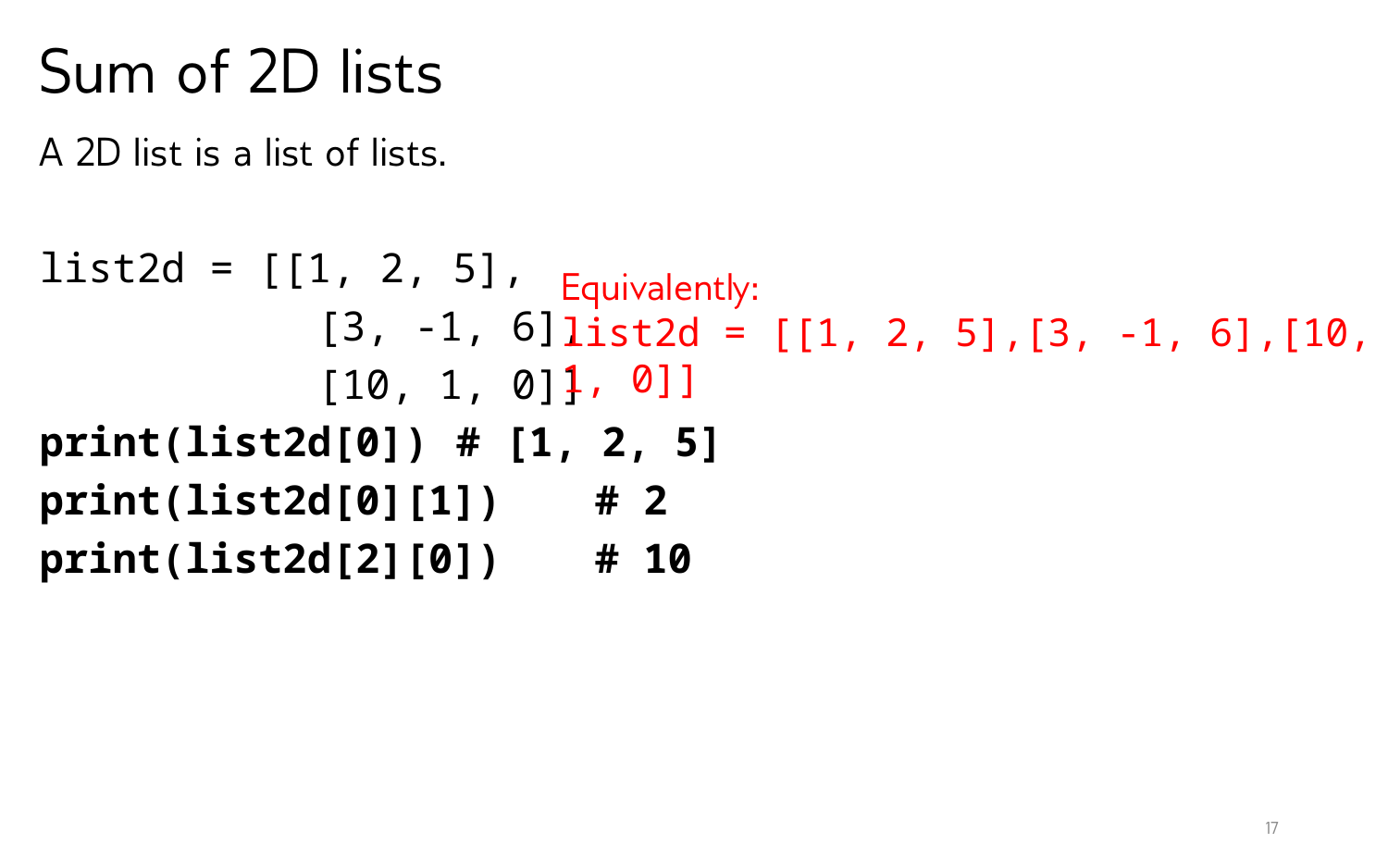

# Sum of 2D lists
A 2D list is a list of lists.

list2d = [[1, 2, 5],
		[3, -1, 6],
		[10, 1, 0]]
print(list2d[0])	# [1, 2, 5]
print(list2d[0][1])	# 2
print(list2d[2][0])	# 10

Equivalently:
list2d = [[1, 2, 5],[3, -1, 6],[10, 1, 0]]

17